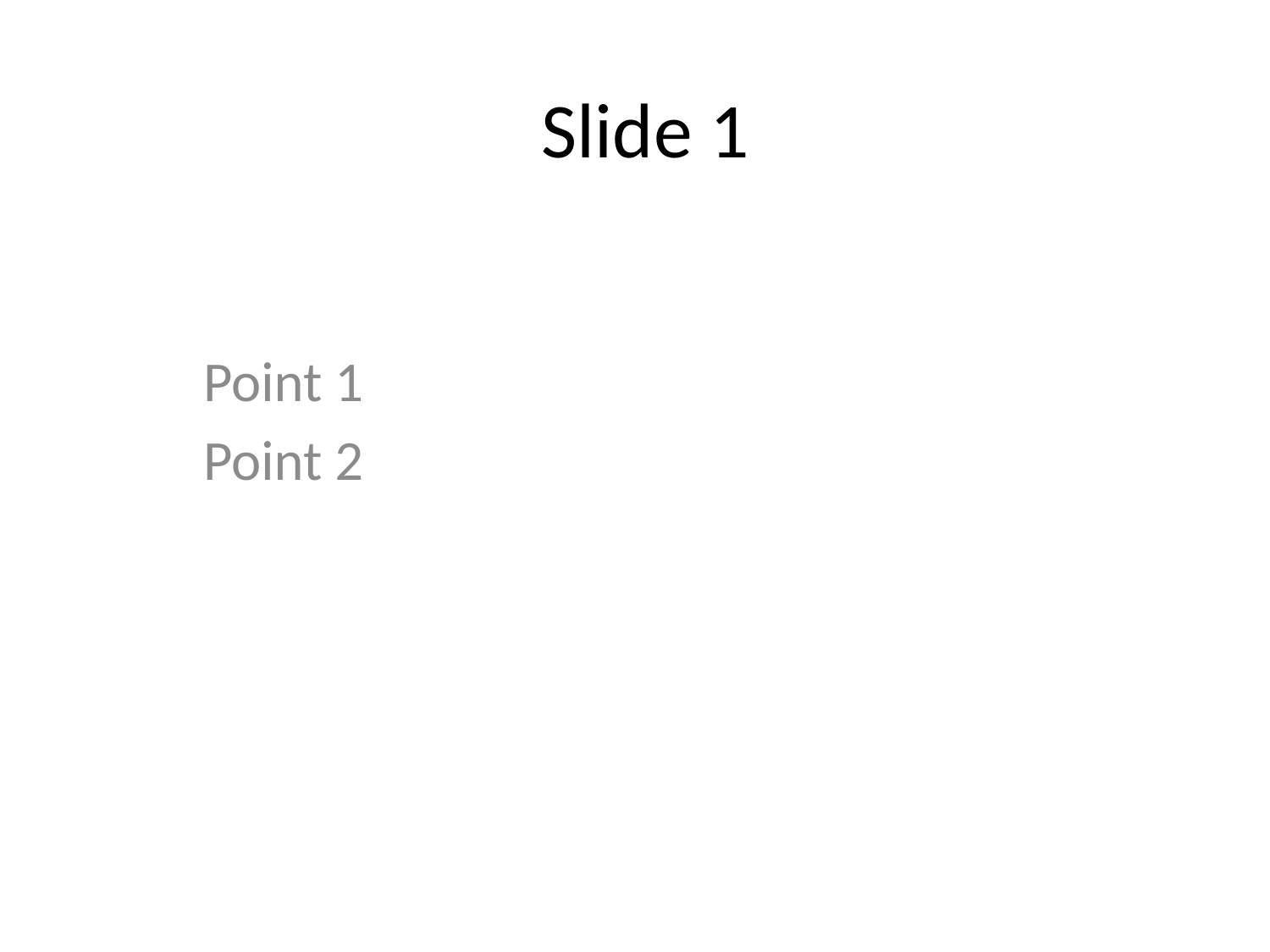

# Slide 1
Point 1
Point 2